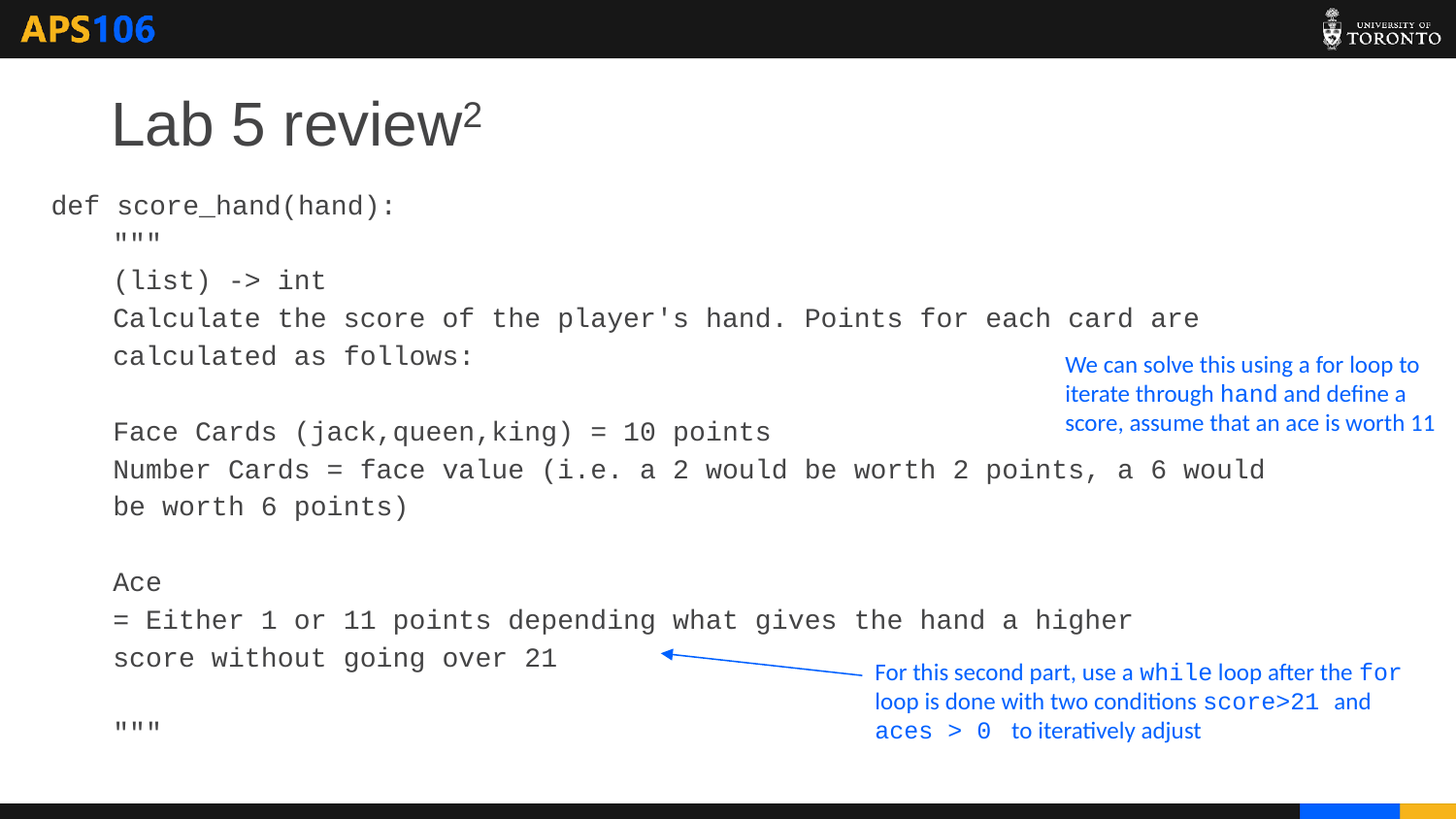

# Lab 5 review2
def score_hand(hand):
"""
(list) -> int
Calculate the score of the player's hand. Points for each card are
calculated as follows:

Face Cards (jack,queen,king) = 10 points
Number Cards = face value (i.e. a 2 would be worth 2 points, a 6 would
be worth 6 points)

Ace
= Either 1 or 11 points depending what gives the hand a higher
score without going over 21

"""
We can solve this using a for loop to iterate through hand and define a score, assume that an ace is worth 11
For this second part, use a while loop after the for loop is done with two conditions score>21 and aces > 0  to iteratively adjust